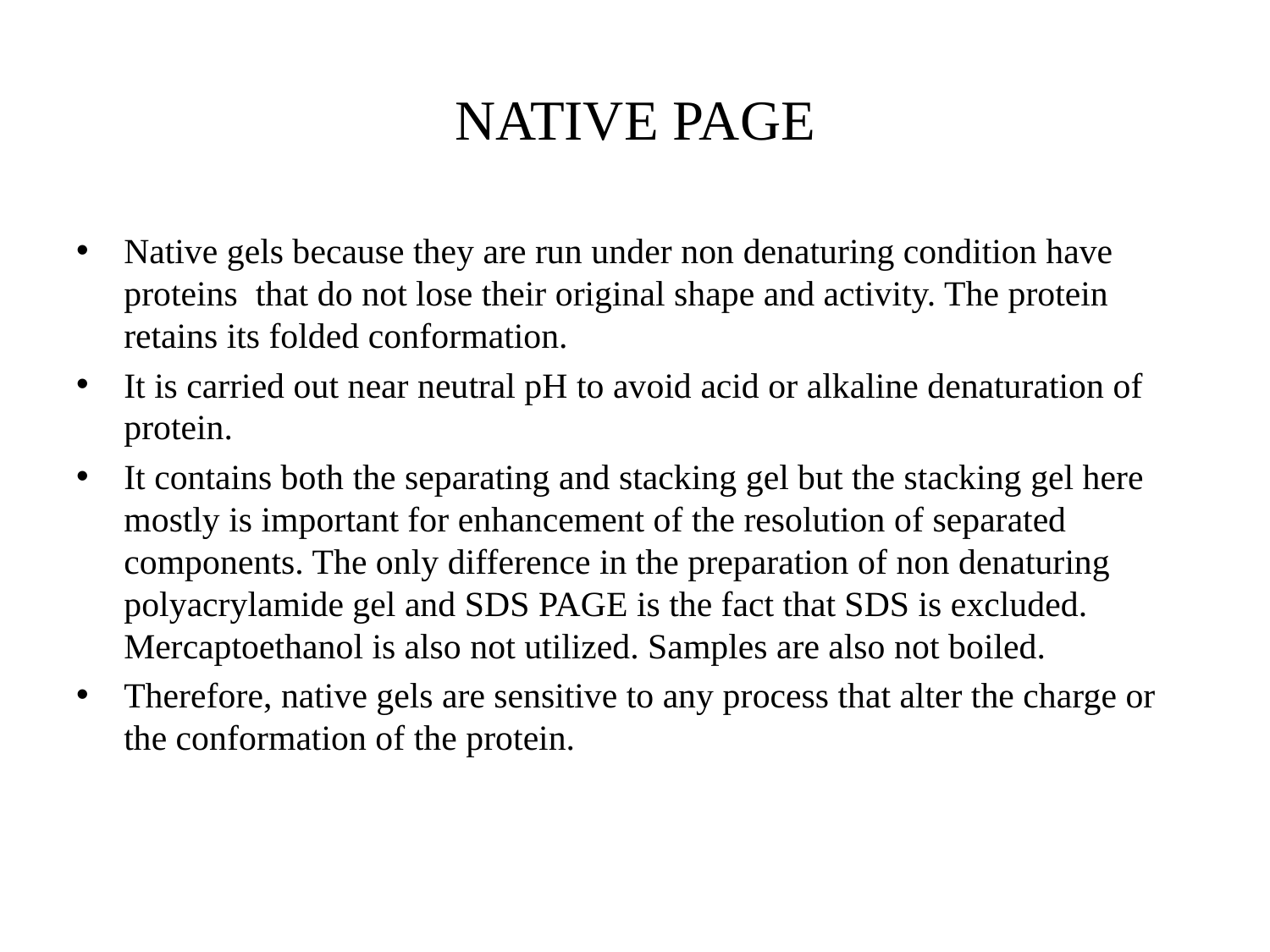

# NATIVE PAGE
Native gels because they are run under non denaturing condition have proteins  that do not lose their original shape and activity. The protein retains its folded conformation.
It is carried out near neutral pH to avoid acid or alkaline denaturation of protein.
It contains both the separating and stacking gel but the stacking gel here mostly is important for enhancement of the resolution of separated components. The only difference in the preparation of non denaturing polyacrylamide gel and SDS PAGE is the fact that SDS is excluded. Mercaptoethanol is also not utilized. Samples are also not boiled.
Therefore, native gels are sensitive to any process that alter the charge or the conformation of the protein.